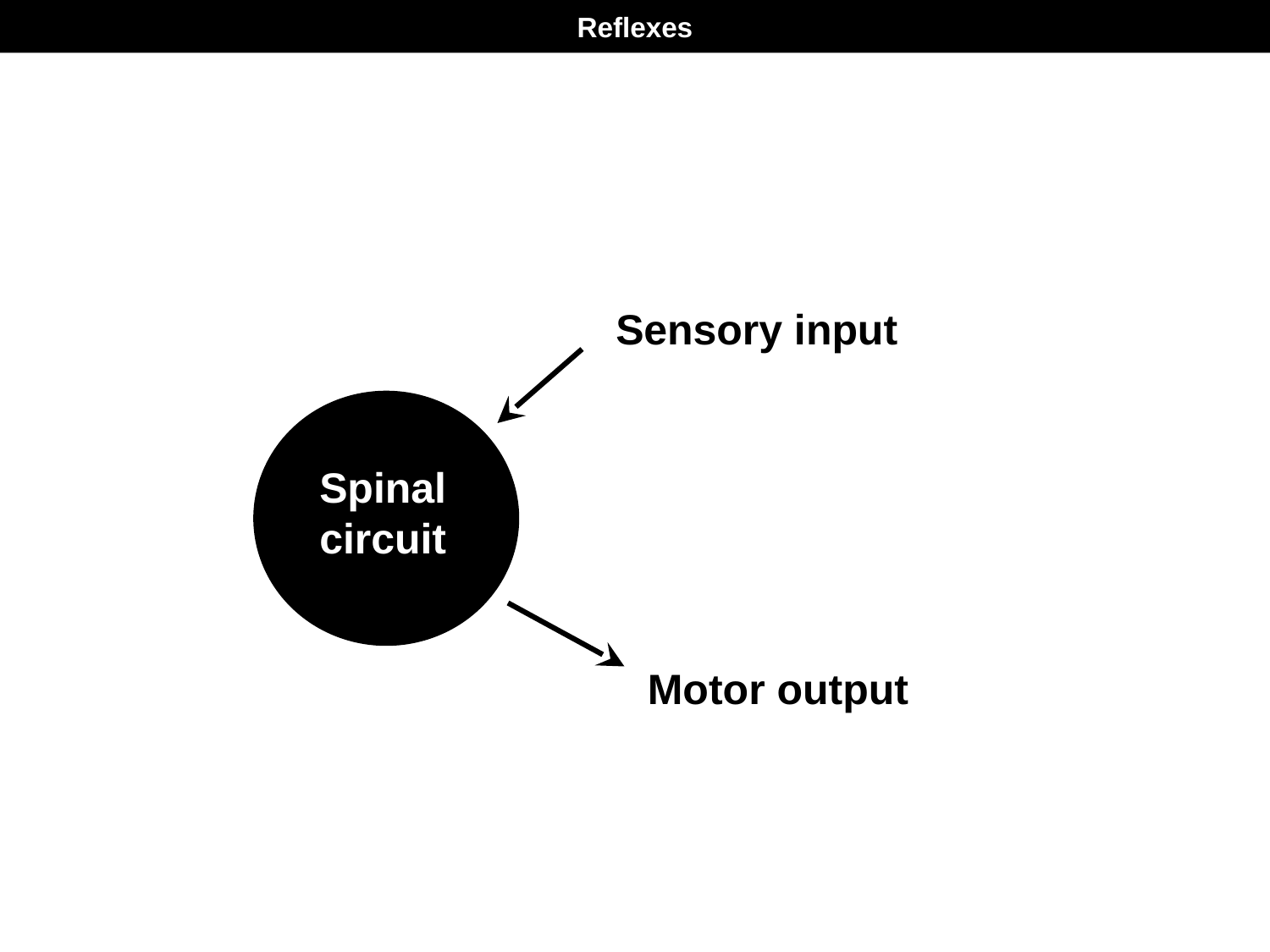

# Reflexes
Sensory input

Spinal circuit

Motor output